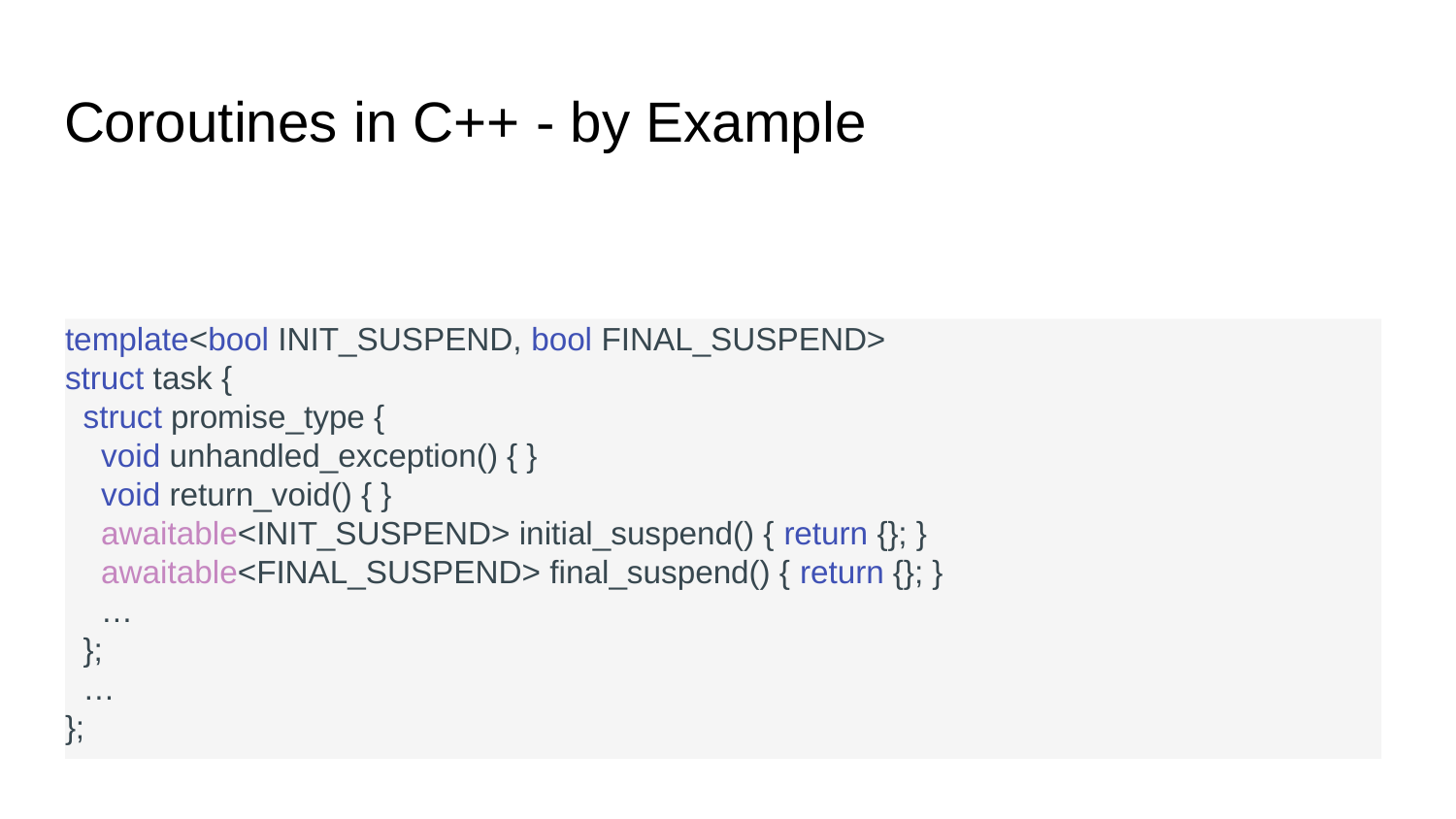

# Coroutines in C++ - by Example
template<bool INIT_SUSPEND, bool FINAL_SUSPEND>
struct task {
  struct promise_type {
    void unhandled_exception() { }
    void return_void() { }
    awaitable<INIT_SUSPEND> initial_suspend() { return {}; }
    awaitable<FINAL_SUSPEND> final_suspend() { return {}; }
    …
  };
  …
};